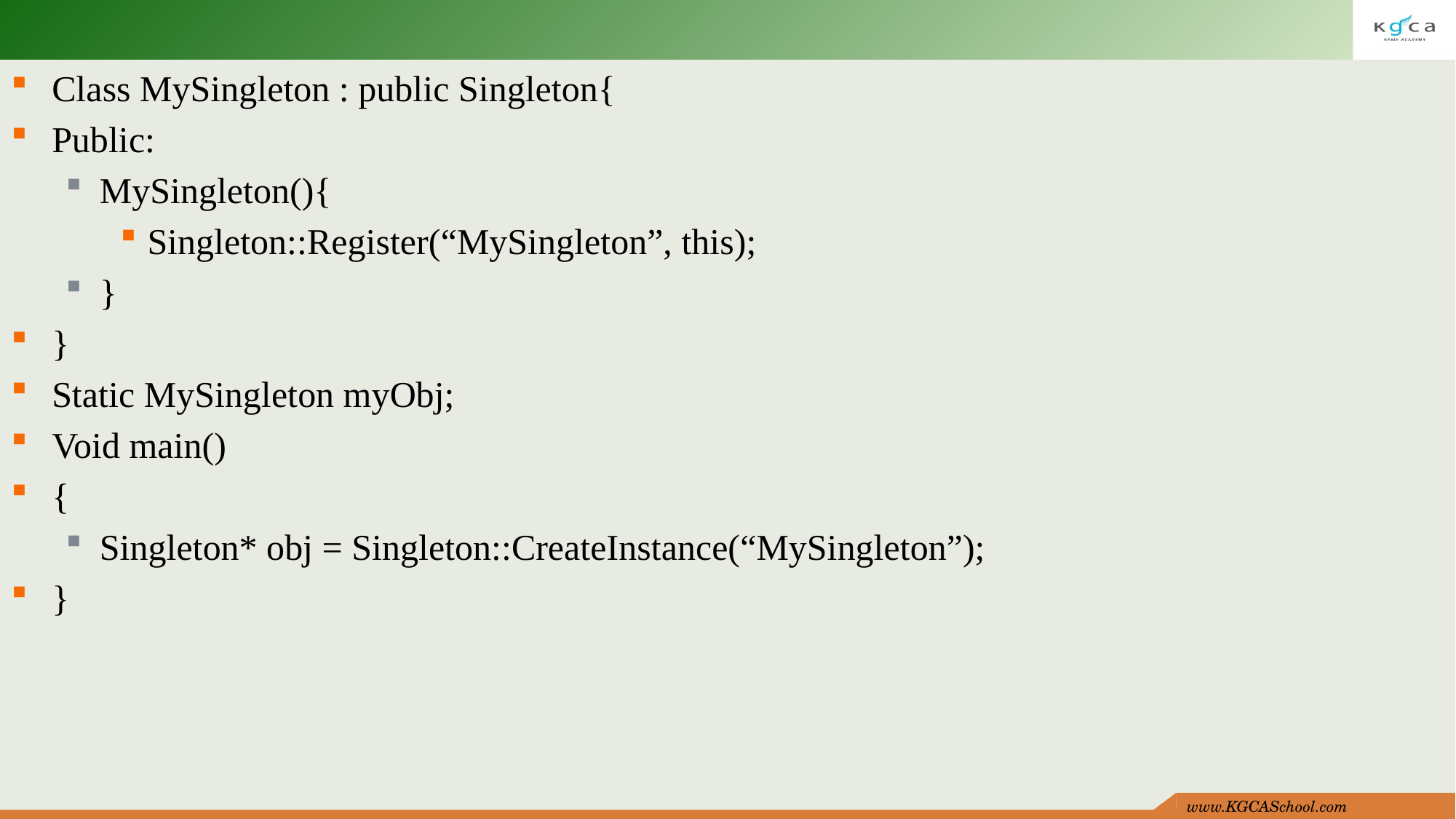

#
Class MySingleton : public Singleton{
Public:
MySingleton(){
Singleton::Register(“MySingleton”, this);
}
}
Static MySingleton myObj;
Void main()
{
Singleton* obj = Singleton::CreateInstance(“MySingleton”);
}